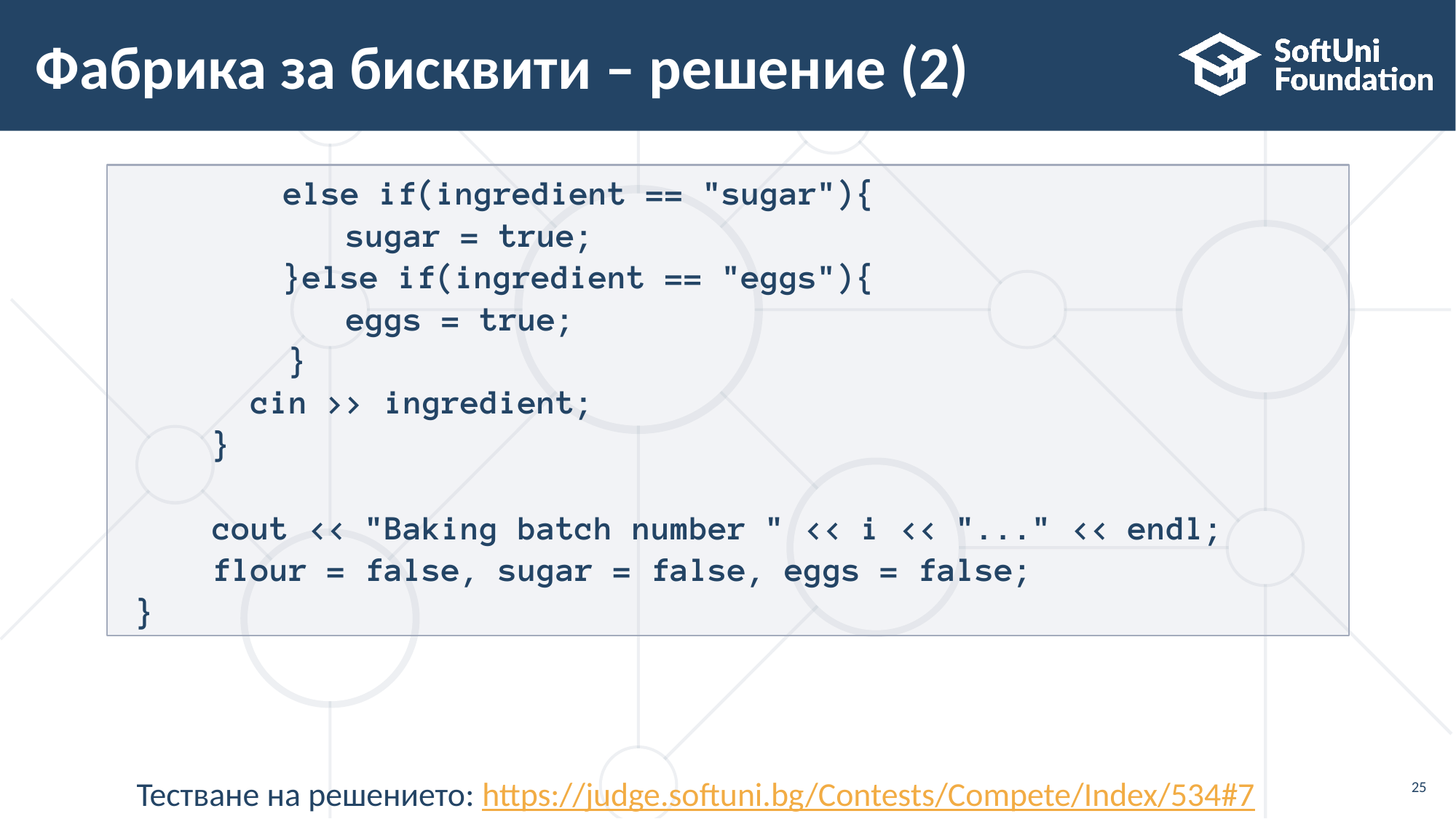

# Фабрика за бисквити – решение (2)
	   else if(ingredient == "sugar"){
            sugar = true;
	   }else if(ingredient == "eggs"){
            eggs = true;
         }
       cin >> ingredient;
     }

     cout << "Baking batch number " << i << "..." << endl;
     flour = false, sugar = false, eggs = false;
 }
Тестване на решението: https://judge.softuni.bg/Contests/Compete/Index/534#7
25